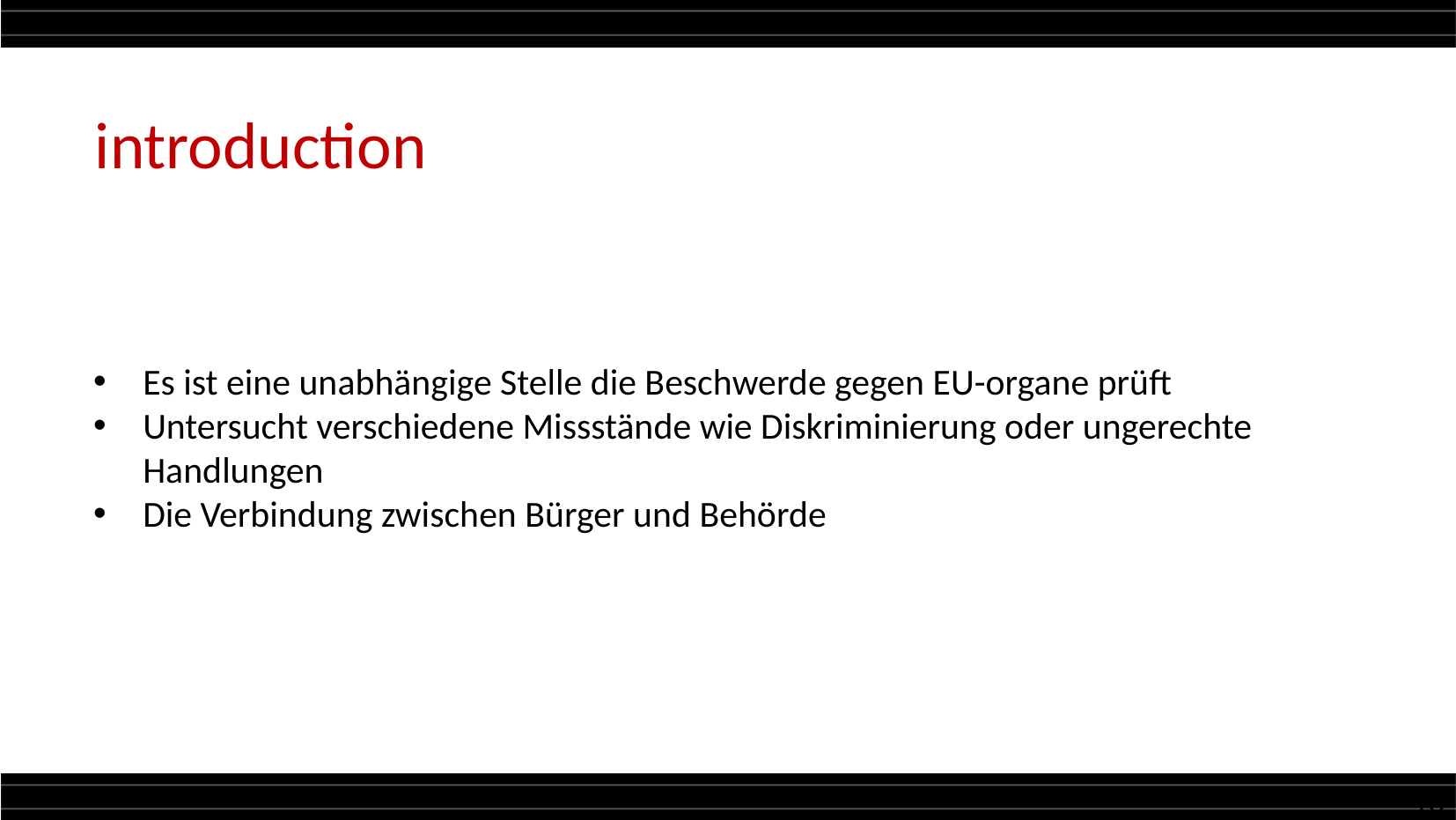

introduction
Es ist eine unabhängige Stelle die Beschwerde gegen EU-organe prüft
Untersucht verschiedene Missstände wie Diskriminierung oder ungerechte Handlungen
Die Verbindung zwischen Bürger und Behörde